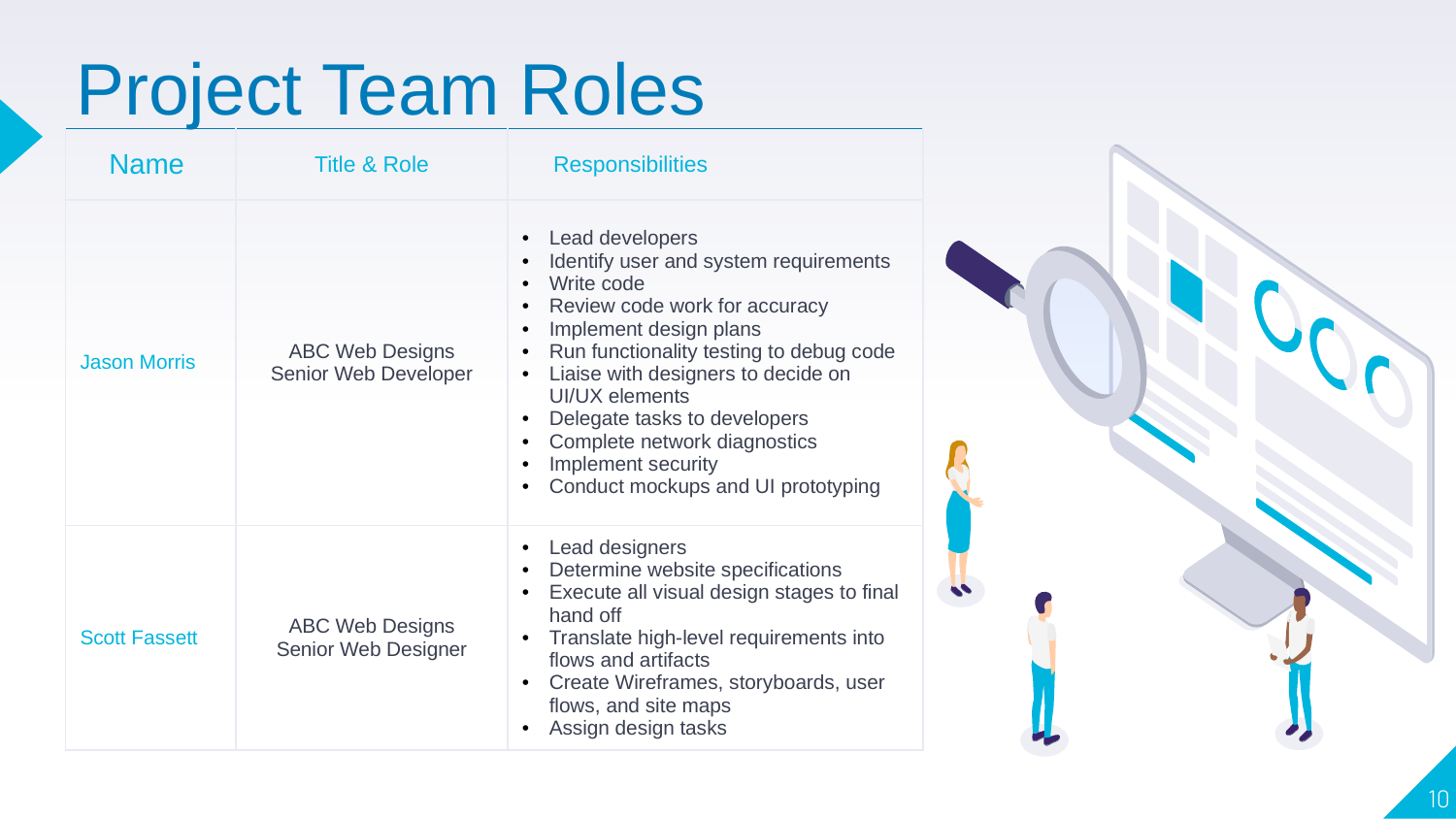

# Project Team Roles
| Name | Title & Role | Responsibilities |
| --- | --- | --- |
| Jason Morris | ABC Web Designs Senior Web Developer | Lead developers Identify user and system requirements Write code Review code work for accuracy Implement design plans Run functionality testing to debug code Liaise with designers to decide on UI/UX elements Delegate tasks to developers Complete network diagnostics Implement security Conduct mockups and UI prototyping |
| Scott Fassett | ABC Web Designs Senior Web Designer | Lead designers Determine website specifications Execute all visual design stages to final hand off Translate high-level requirements into flows and artifacts Create Wireframes, storyboards, user flows, and site maps Assign design tasks |

10